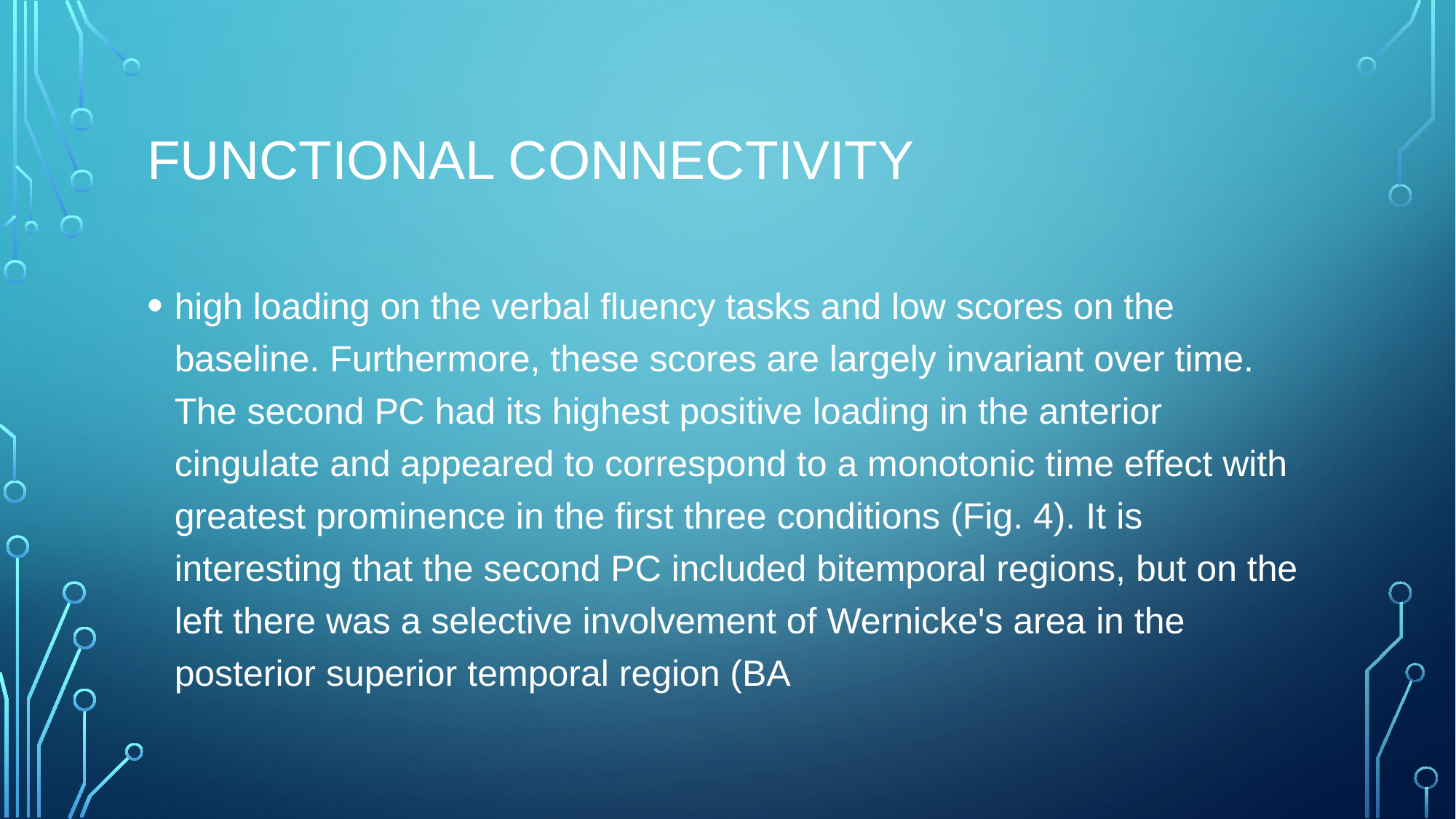

# FUNCTIONAL CONNECTIVITY
high loading on the verbal fluency tasks and low scores on the baseline. Furthermore, these scores are largely invariant over time. The second PC had its highest positive loading in the anterior cingulate and appeared to correspond to a monotonic time effect with greatest prominence in the first three conditions (Fig. 4). It is interesting that the second PC included bitemporal regions, but on the left there was a selective involvement of Wernicke's area in the posterior superior temporal region (BA